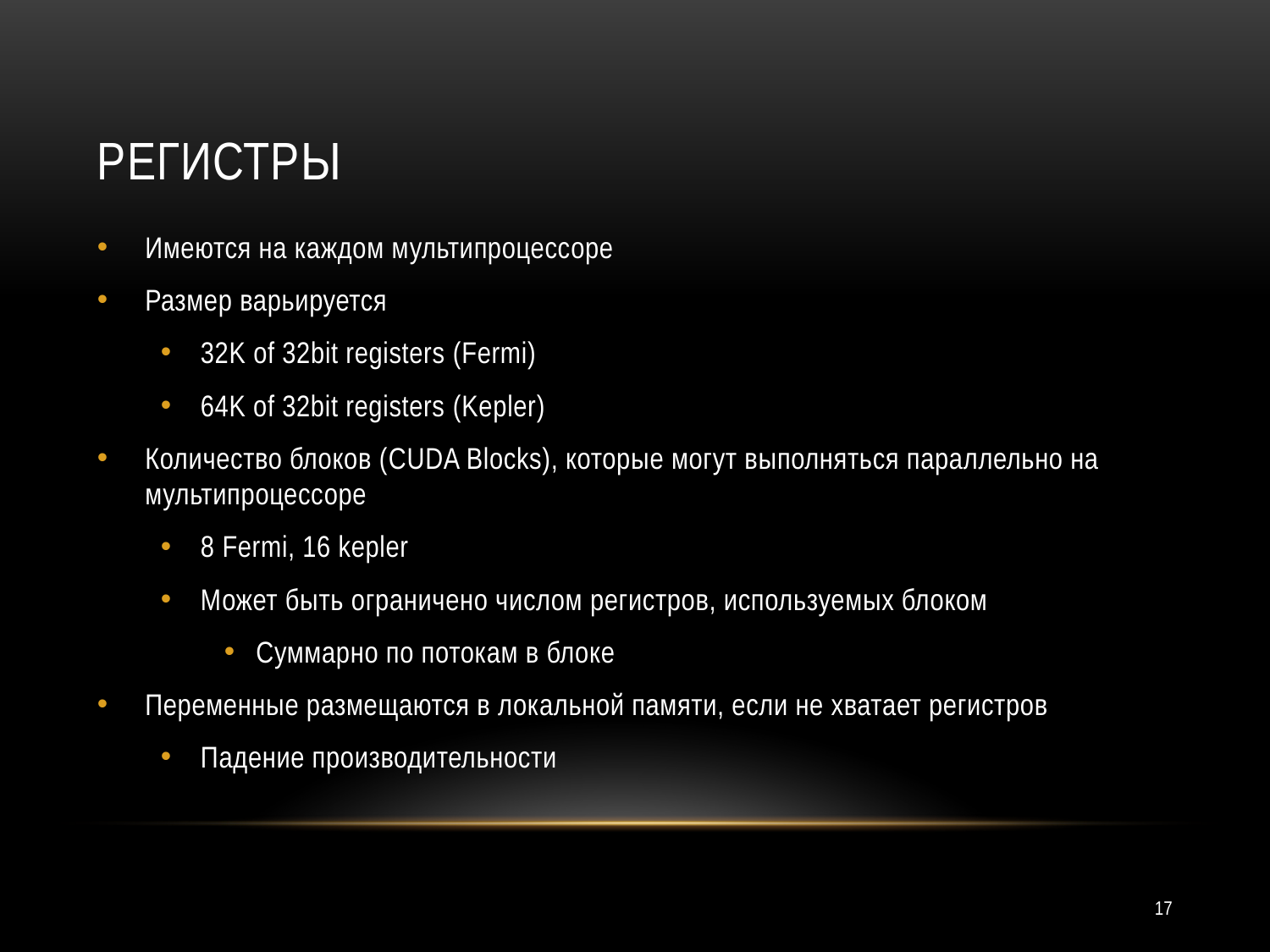

# Регистры
Имеются на каждом мультипроцессоре
Размер варьируется
32K of 32bit registers (Fermi)
64K of 32bit registers (Kepler)
Количество блоков (CUDA Blocks), которые могут выполняться параллельно на мультипроцессоре
8 Fermi, 16 kepler
Может быть ограничено числом регистров, используемых блоком
Суммарно по потокам в блоке
Переменные размещаются в локальной памяти, если не хватает регистров
Падение производительности
17